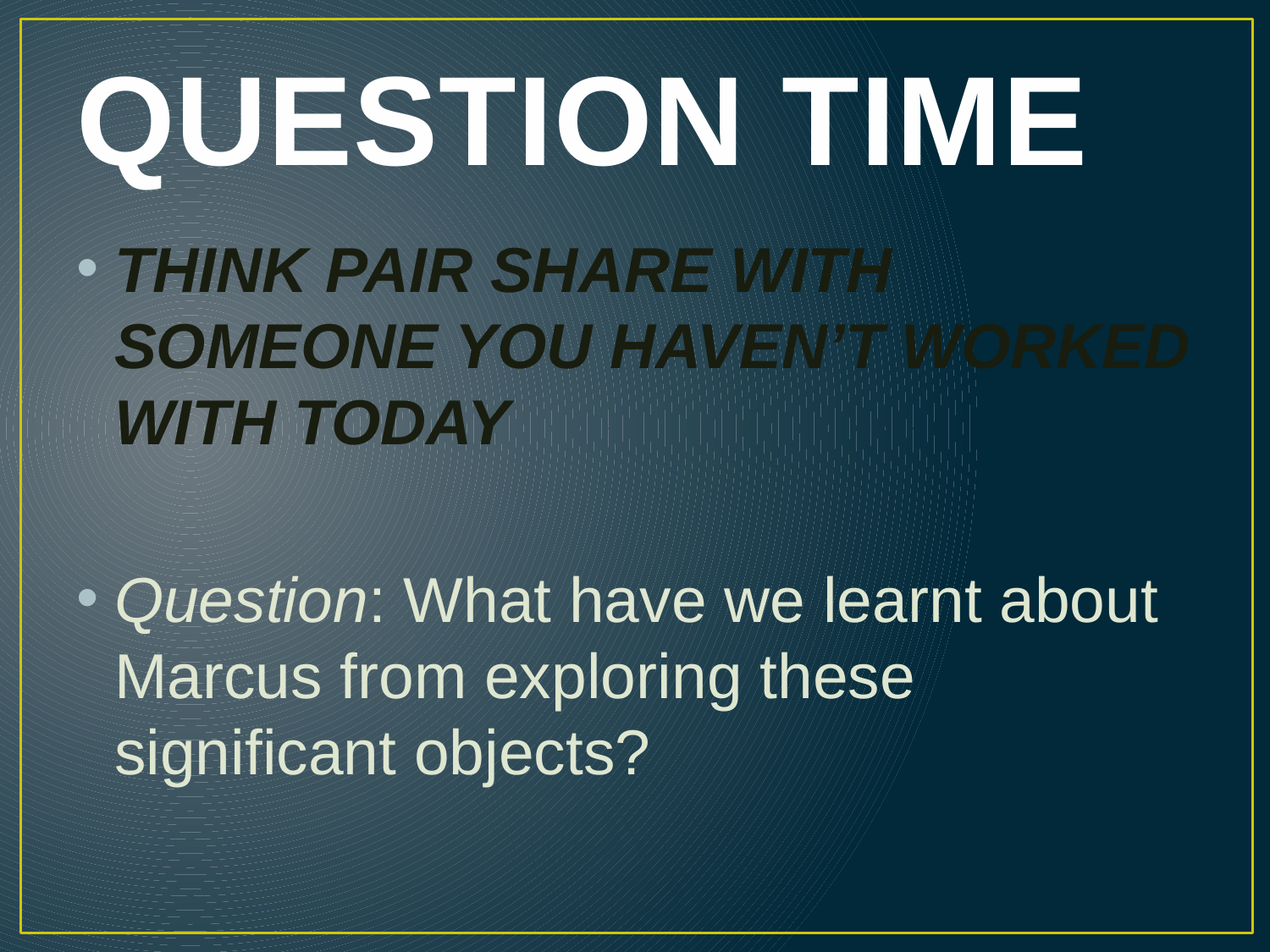

# QUESTION TIME
THINK PAIR SHARE WITH SOMEONE YOU HAVEN’T WORKED WITH TODAY

Question: What have we learnt about Marcus from exploring these significant objects?